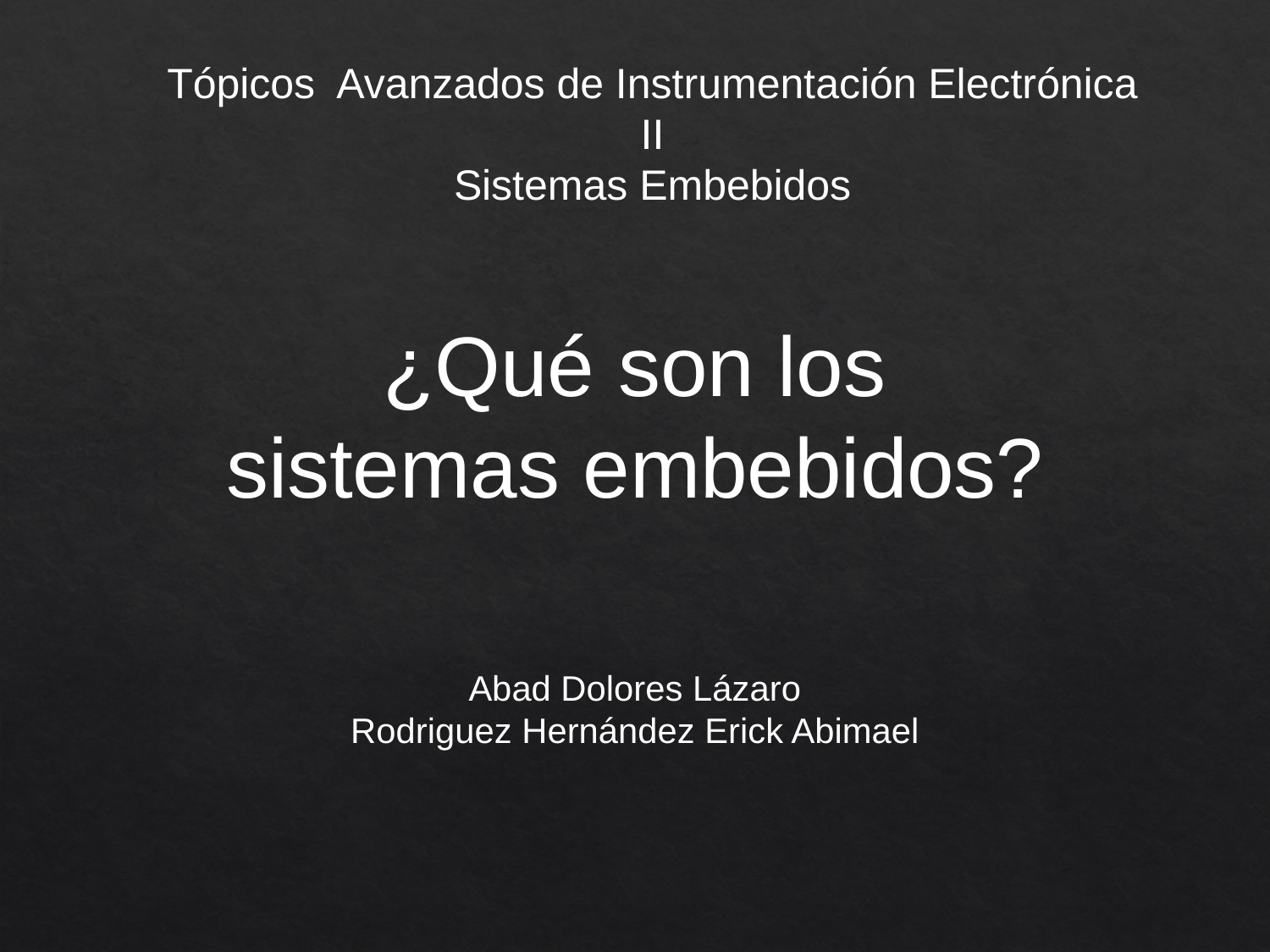

Tópicos  Avanzados de Instrumentación Electrónica II
Sistemas Embebidos
¿Qué son los sistemas embebidos?
Abad Dolores Lázaro
Rodriguez Hernández Erick Abimael